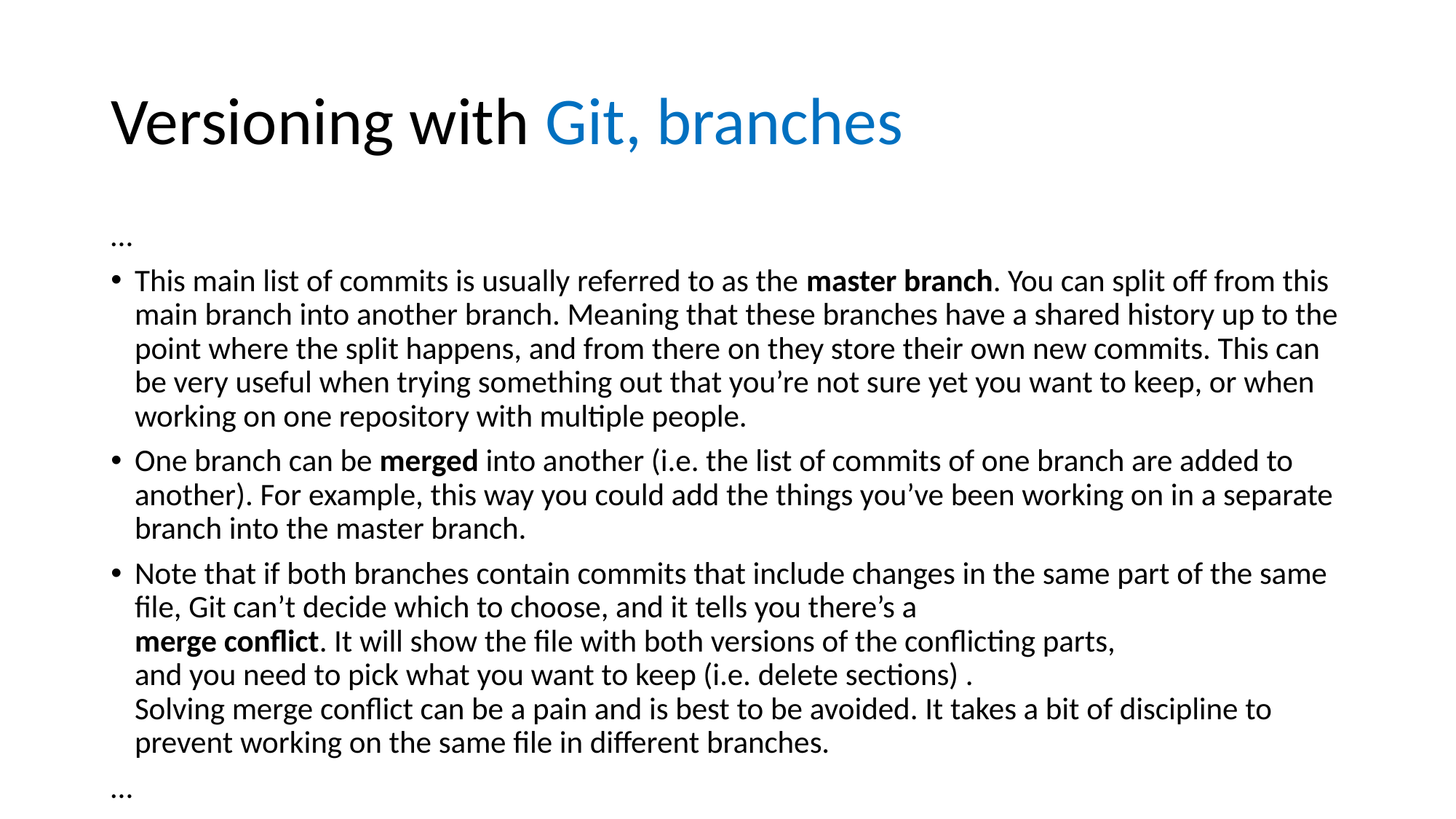

# Versioning with Git, branches
…
This main list of commits is usually referred to as the master branch. You can split off from this main branch into another branch. Meaning that these branches have a shared history up to the point where the split happens, and from there on they store their own new commits. This can be very useful when trying something out that you’re not sure yet you want to keep, or when working on one repository with multiple people.
One branch can be merged into another (i.e. the list of commits of one branch are added to another). For example, this way you could add the things you’ve been working on in a separate branch into the master branch.
Note that if both branches contain commits that include changes in the same part of the same file, Git can’t decide which to choose, and it tells you there’s a
merge conflict. It will show the file with both versions of the conflicting parts,
and you need to pick what you want to keep (i.e. delete sections) .
Solving merge conflict can be a pain and is best to be avoided. It takes a bit of discipline to prevent working on the same file in different branches.
…